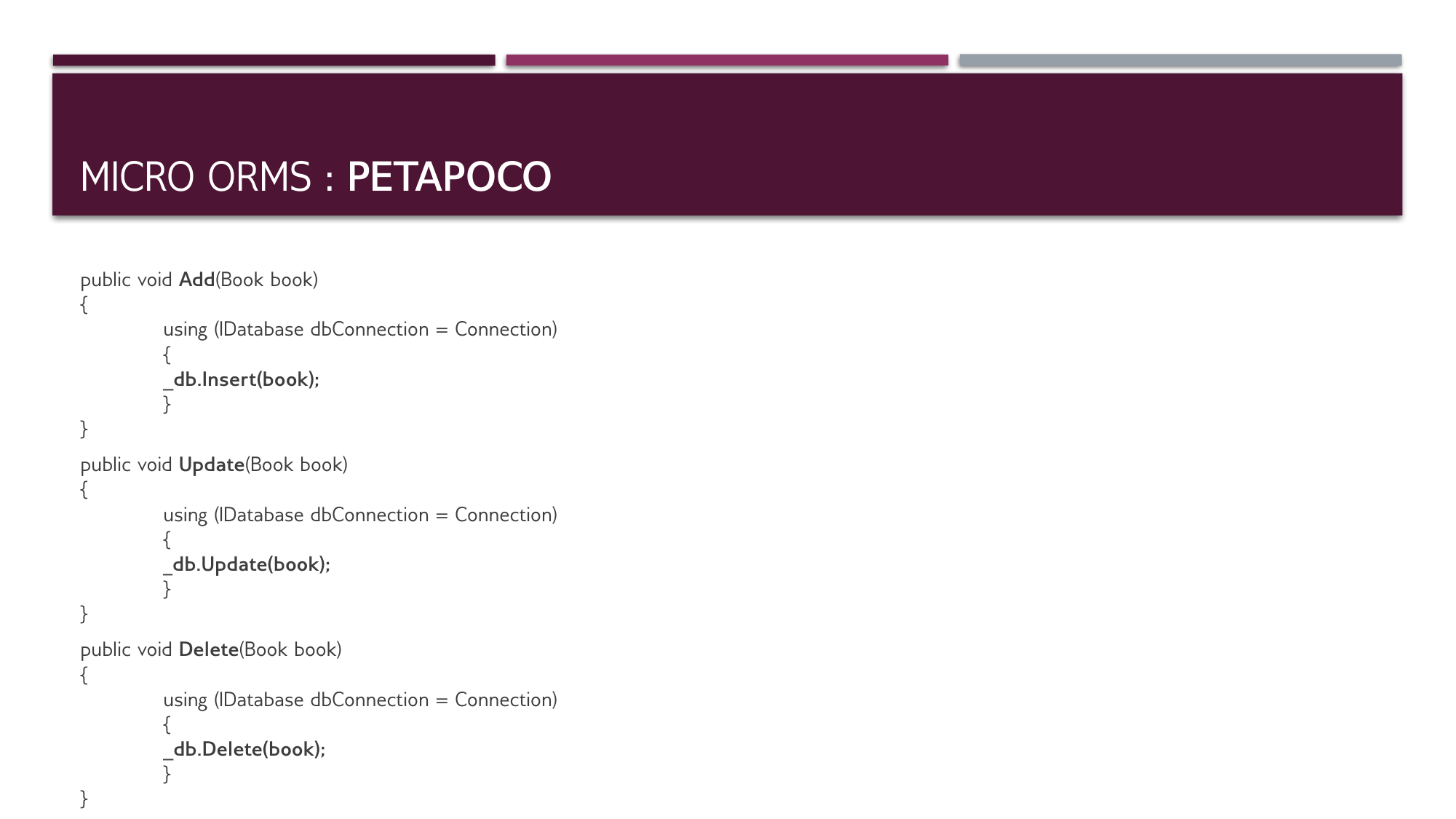

# Micro Orms : Petapoco
public void Add(Book book)
{
	using (IDatabase dbConnection = Connection)
	{
		_db.Insert(book);
	}
}
public void Update(Book book)
{
	using (IDatabase dbConnection = Connection)
	{
		_db.Update(book);
	}
}
public void Delete(Book book)
{
	using (IDatabase dbConnection = Connection)
	{
		_db.Delete(book);
	}
}